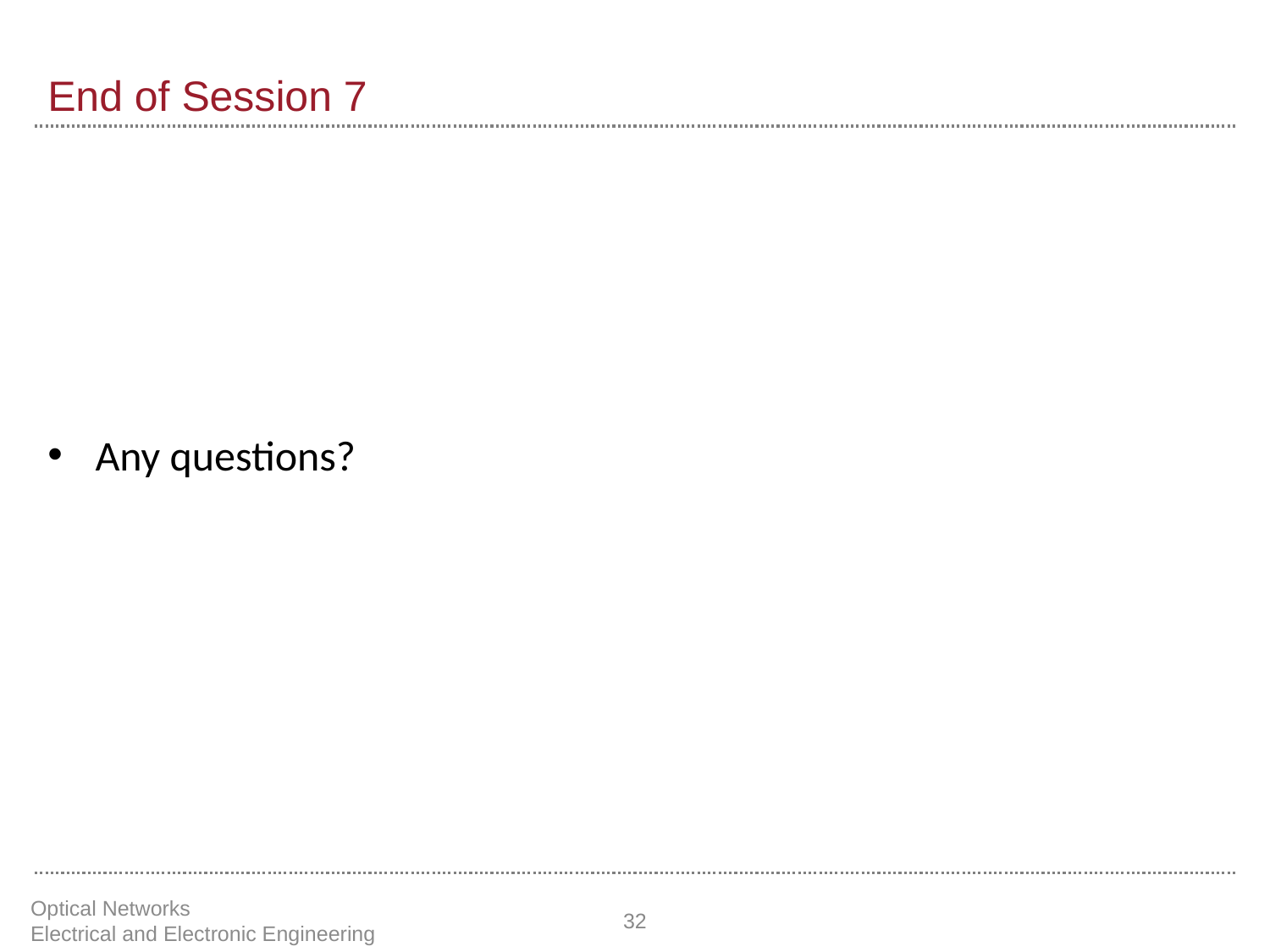

# End of Session 7

Any questions?

Optical Networks                                                 Electrical and Electronic Engineering
32